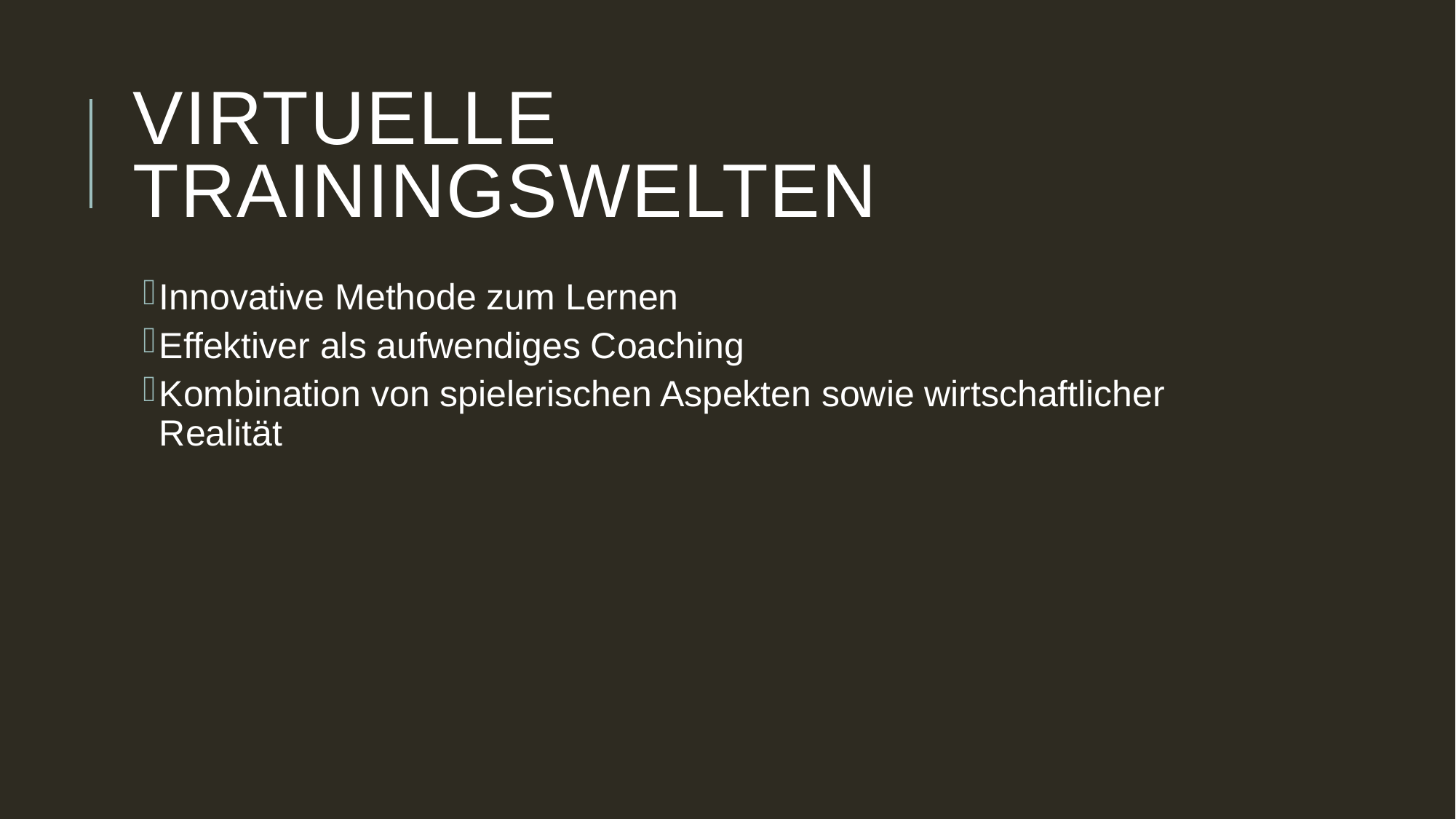

# Virtuelle Trainingswelten
Innovative Methode zum Lernen
Effektiver als aufwendiges Coaching
Kombination von spielerischen Aspekten sowie wirtschaftlicher Realität